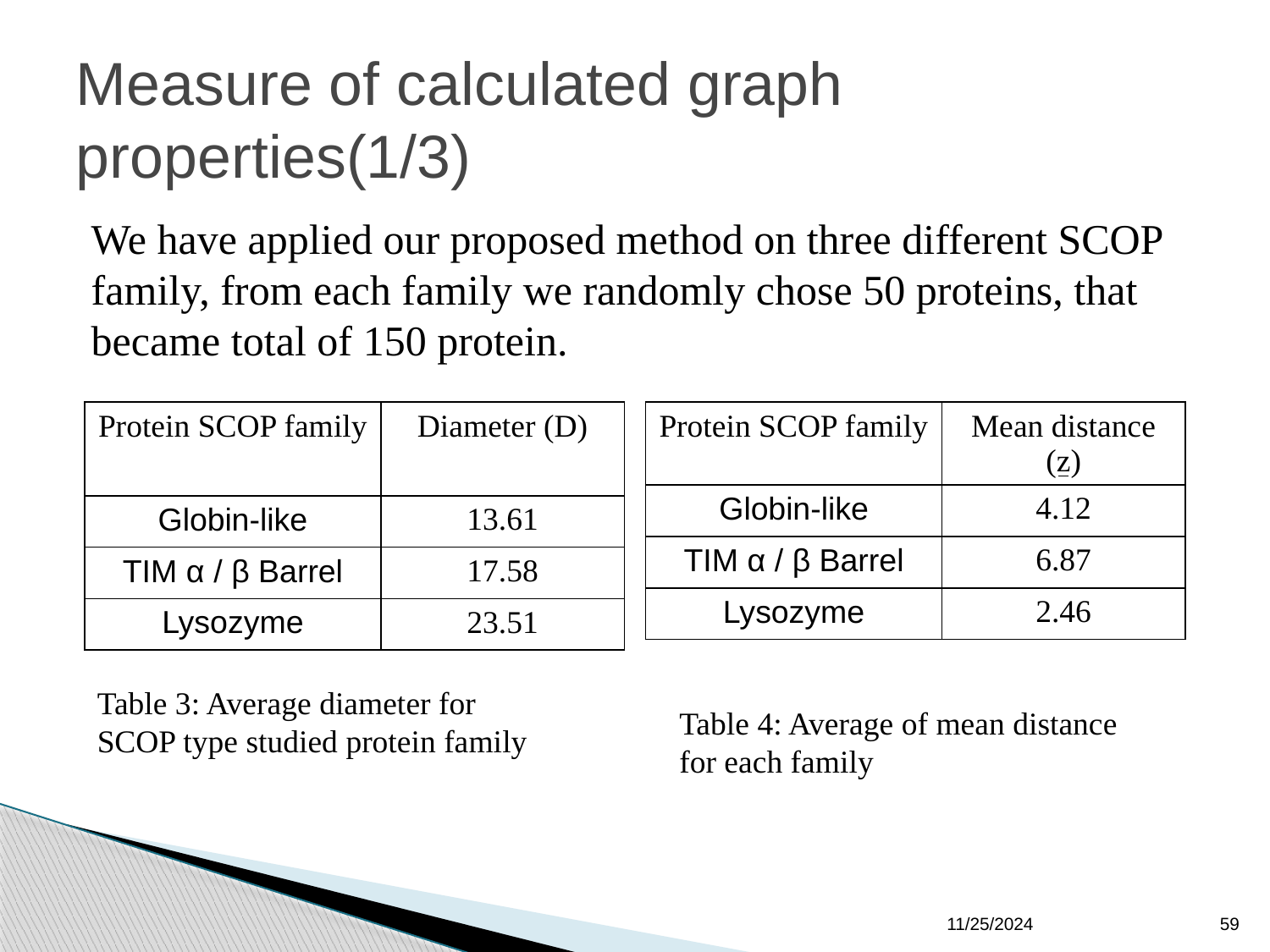

# Measure of calculated graph properties(1/3)
We have applied our proposed method on three different SCOP family, from each family we randomly chose 50 proteins, that became total of 150 protein.

| Protein SCOP family | Diameter (D) |
| --- | --- |
| Globin-like | 13.61 |
| TIM α / β Barrel | 17.58 |
| Lysozyme | 23.51 |
| Protein SCOP family | Mean distance (z) |
| --- | --- |
| Globin-like | 4.12 |
| TIM α / β Barrel | 6.87 |
| Lysozyme | 2.46 |
Table 3: Average diameter for SCOP type studied protein family
Table 4: Average of mean distance for each family
11/25/2024
59